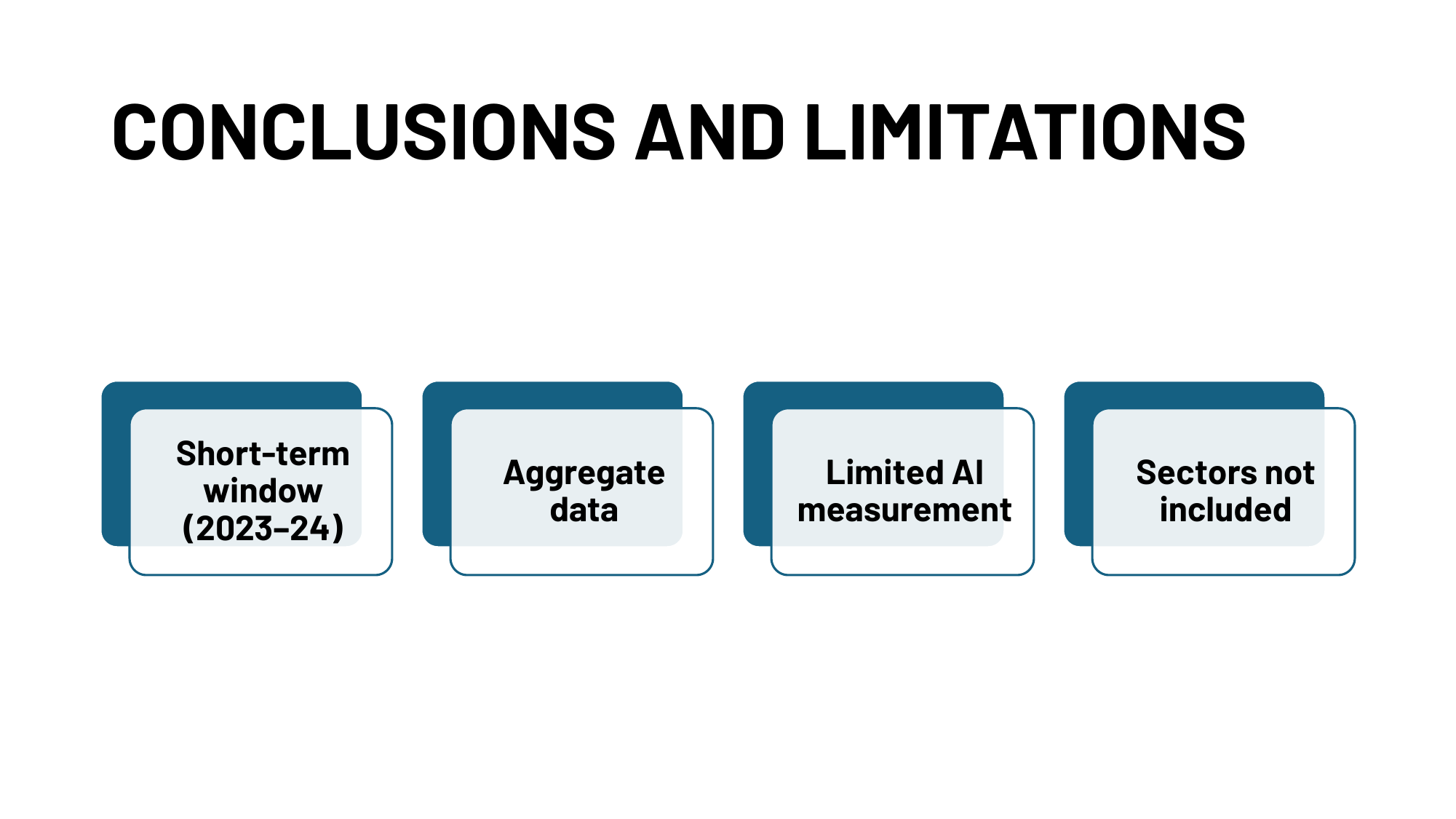

# CONCLUSIONS AND LIMITATIONS
Short-term window (2023–24)
Aggregate data
Limited AI measurement
Sectors not included